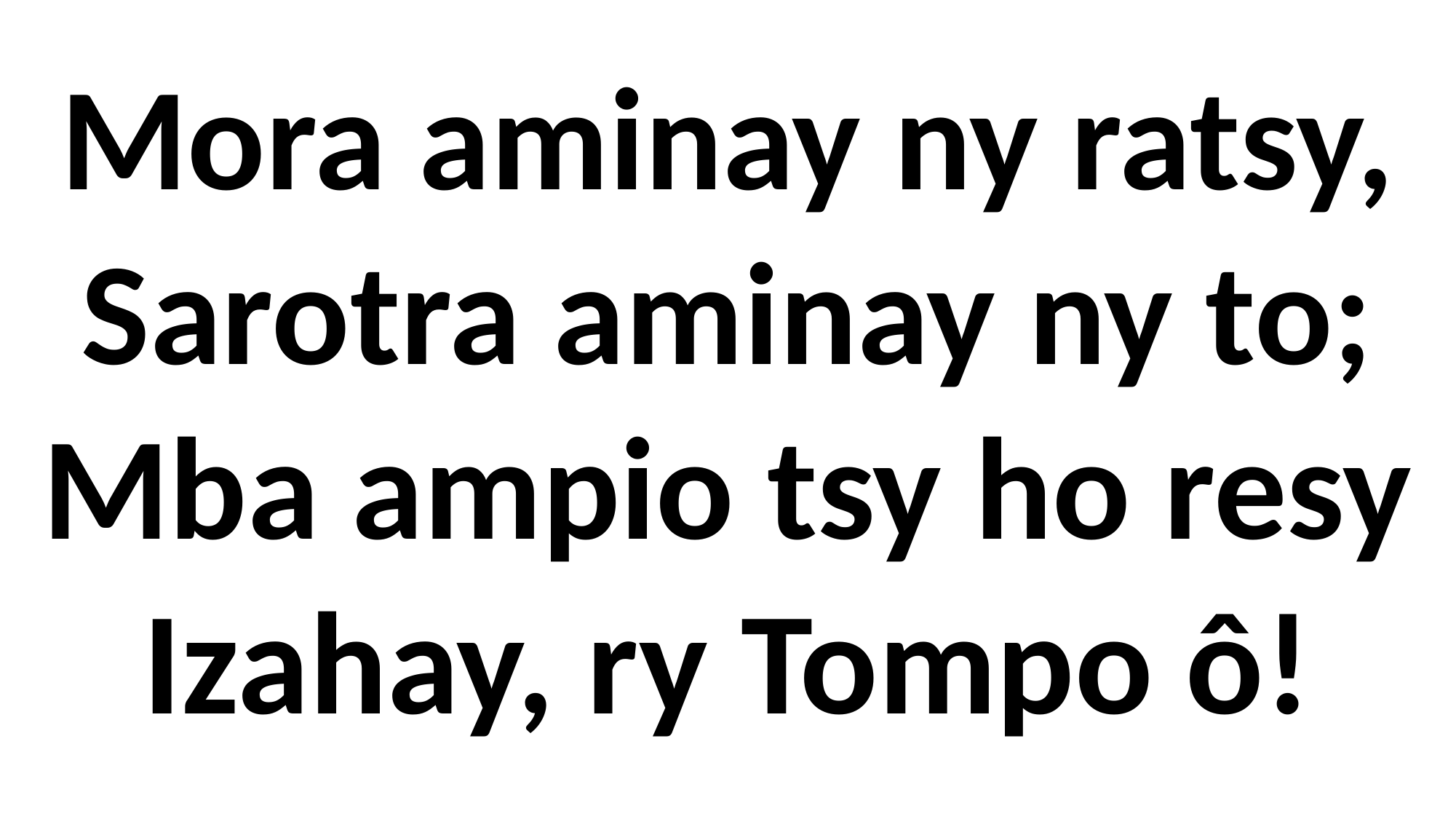

Mora aminay ny ratsy,
Sarotra aminay ny to;
Mba ampio tsy ho resy
Izahay, ry Tompo ô!